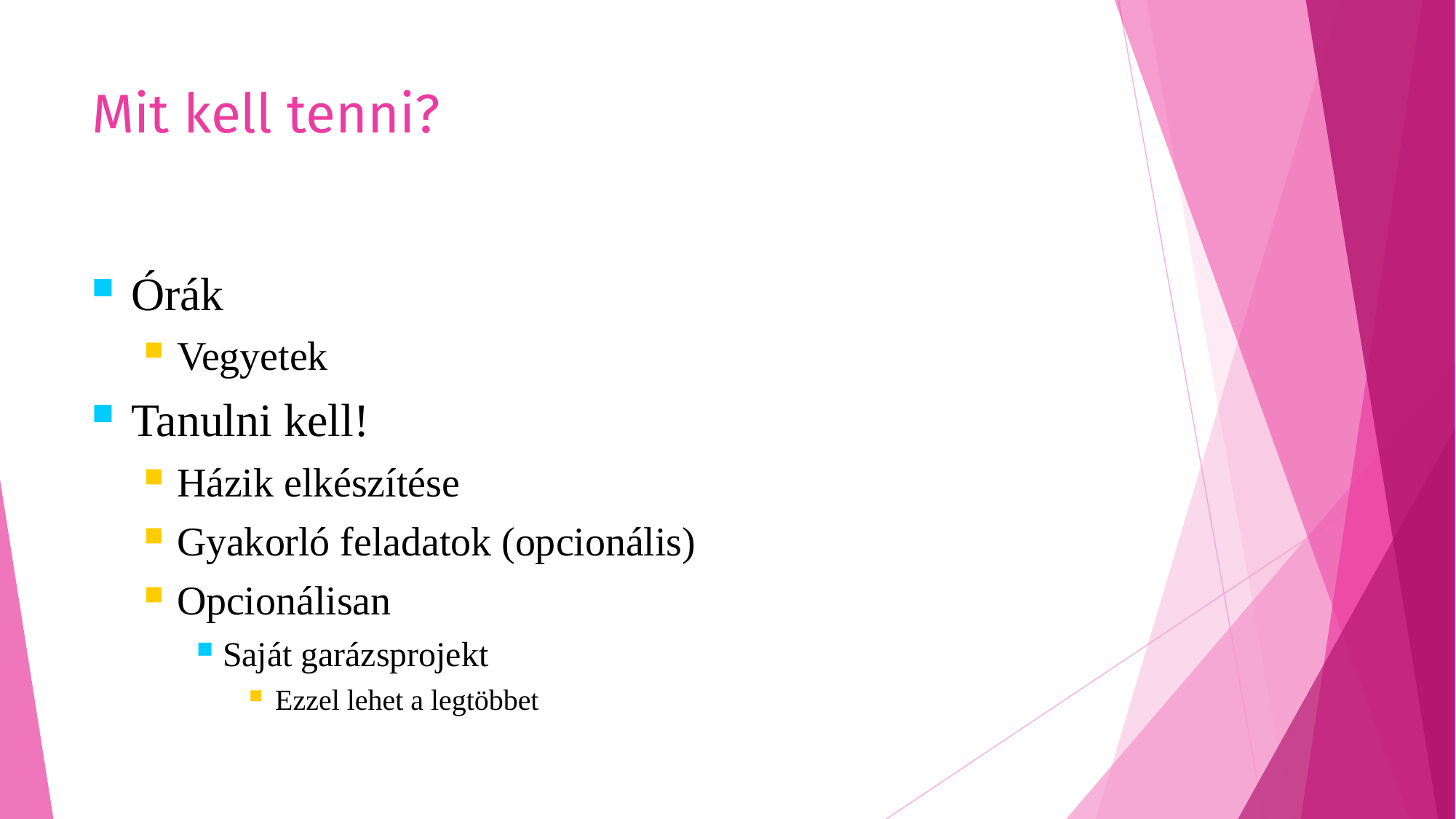

# Mit kell tenni?
Órák
Vegyetek részt!
Tanulni kell!
Házik elkészítése
Gyakorló feladatok (opcionális)
Opcionálisan
Saját garázsprojekt
Ezzel lehet a legtöbbet tanulni